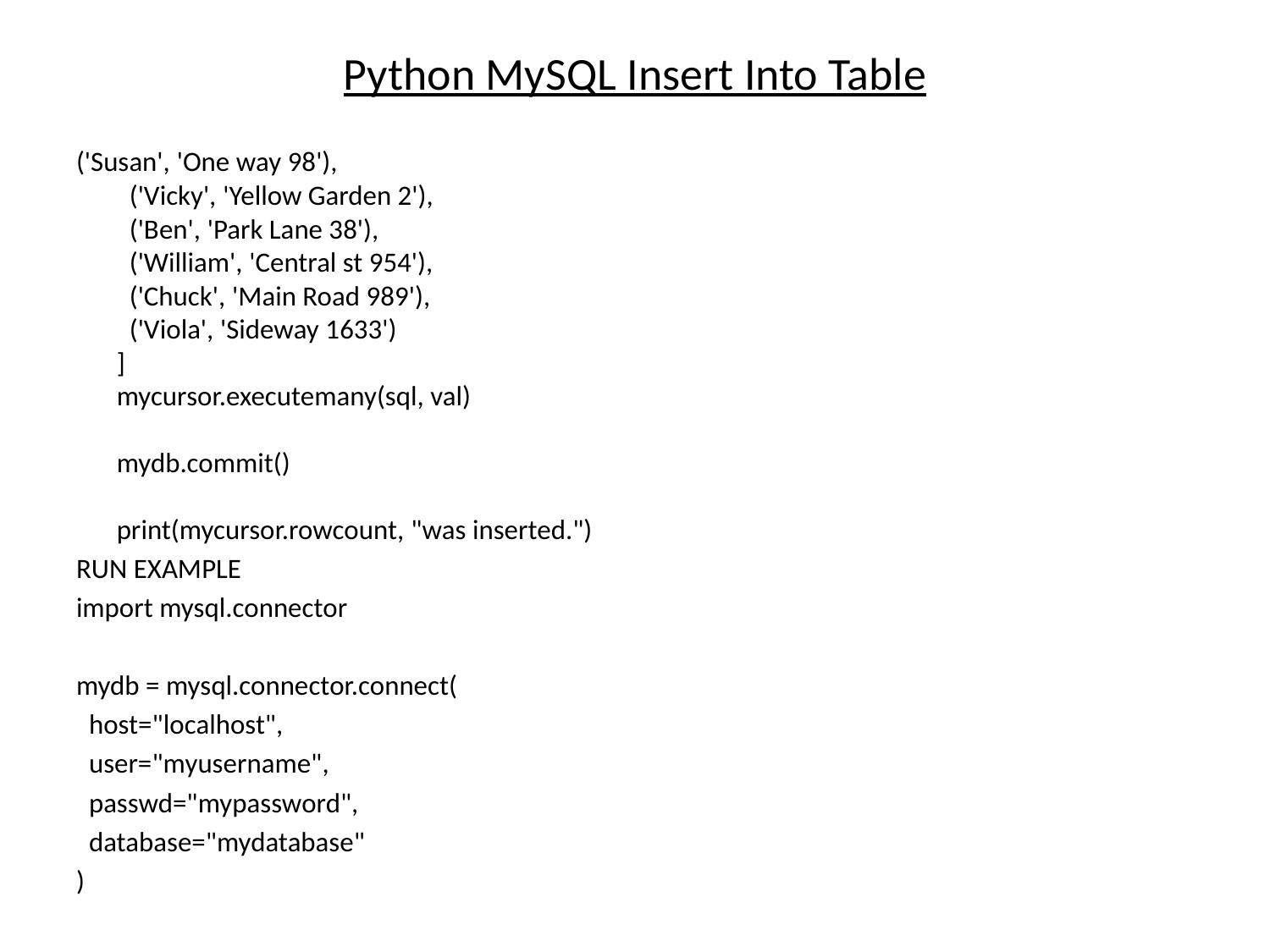

# Python MySQL Insert Into Table
('Susan', 'One way 98'),
  ('Vicky', 'Yellow Garden 2'),
  ('Ben', 'Park Lane 38'),
  ('William', 'Central st 954'),
  ('Chuck', 'Main Road 989'),
  ('Viola', 'Sideway 1633')
]
mycursor.executemany(sql, val)
mydb.commit()
print(mycursor.rowcount, "was inserted.")
RUN EXAMPLE
import mysql.connector

mydb = mysql.connector.connect(
  host="localhost",
  user="myusername",
  passwd="mypassword",
  database="mydatabase"
)